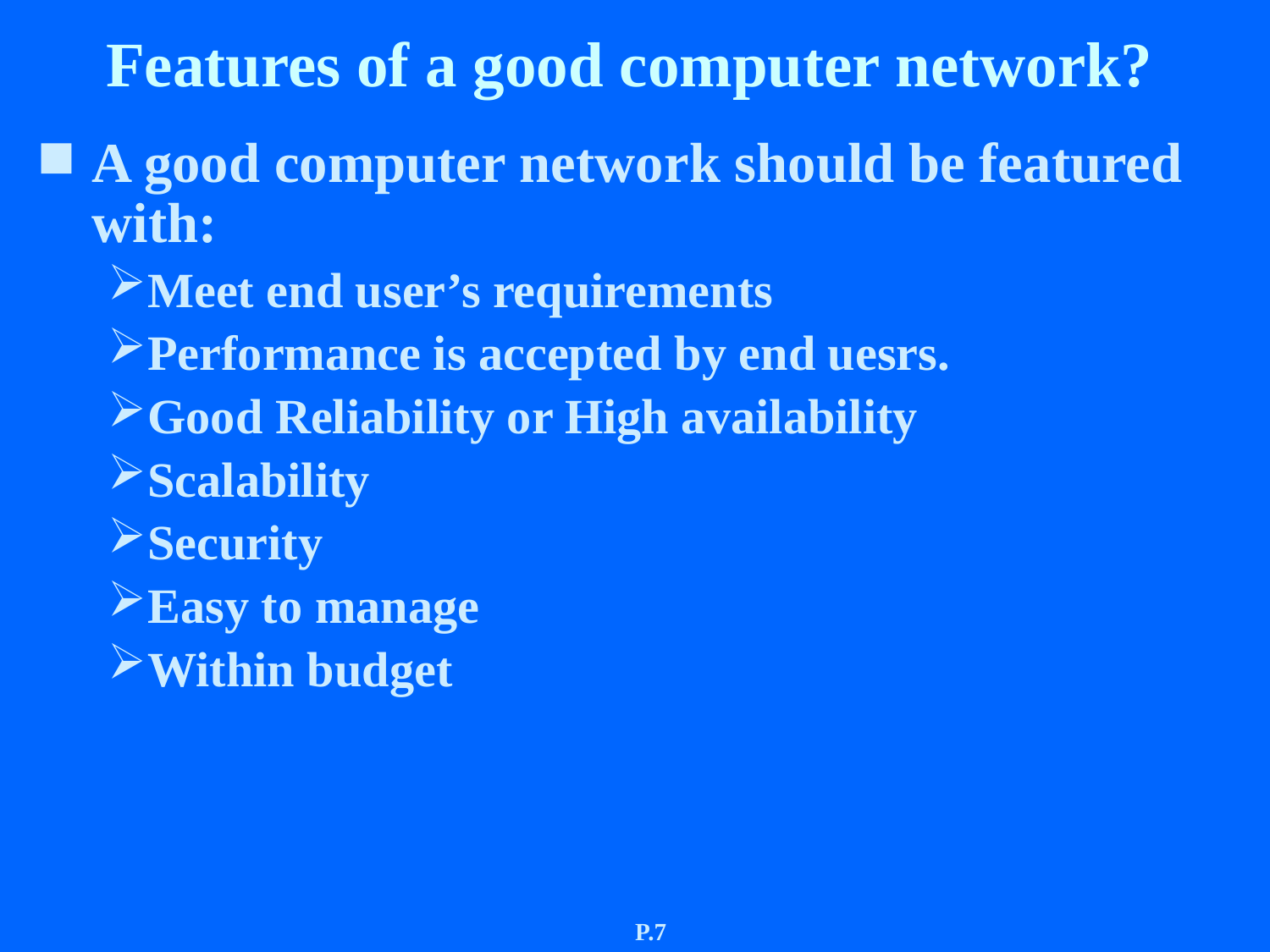

# Features of a good computer network?
A good computer network should be featured with:
Meet end user’s requirements
Performance is accepted by end uesrs.
Good Reliability or High availability
Scalability
Security
Easy to manage
Within budget

P.7